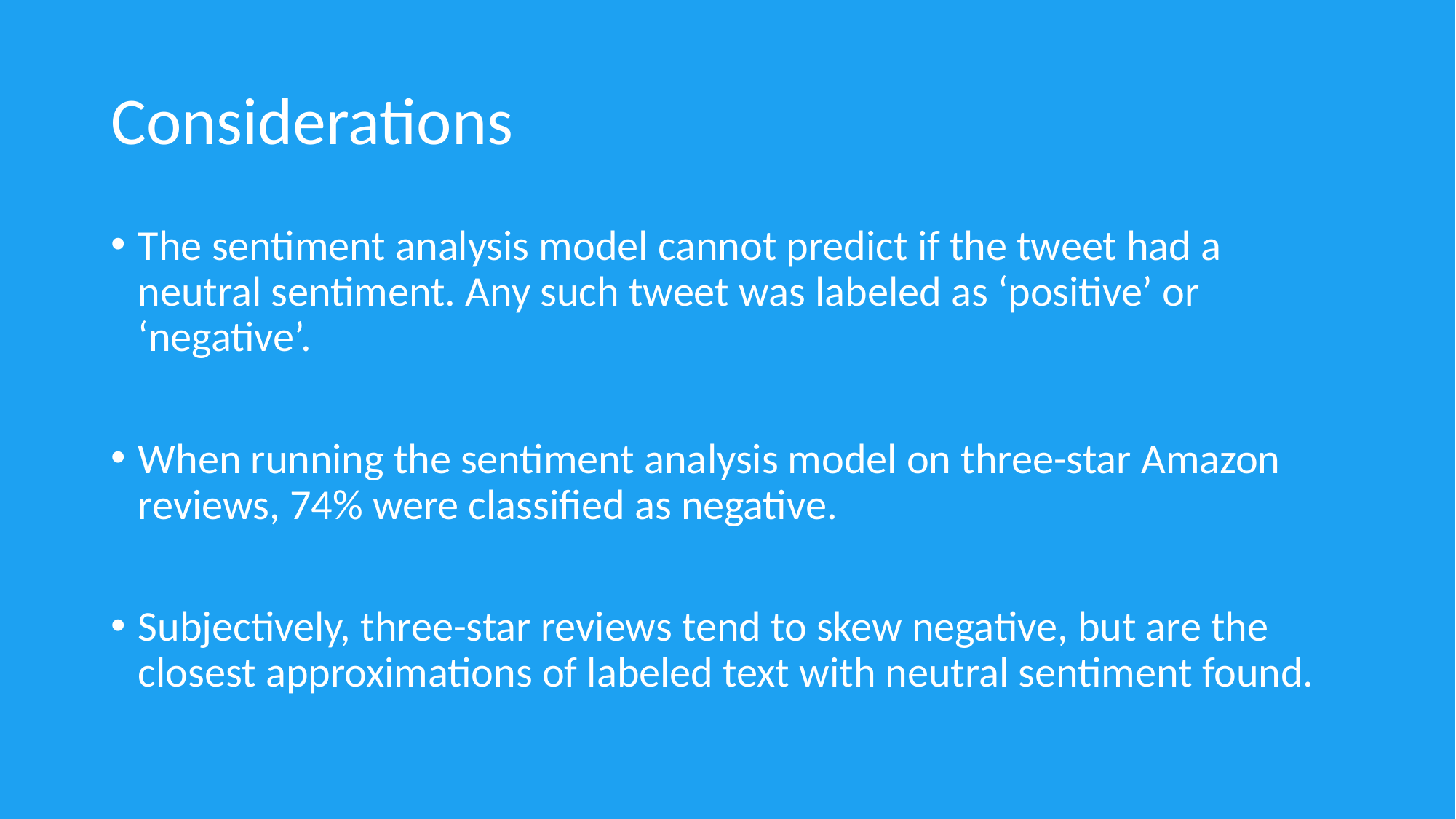

# Considerations
The sentiment analysis model cannot predict if the tweet had a neutral sentiment. Any such tweet was labeled as ‘positive’ or ‘negative’.

When running the sentiment analysis model on three-star Amazon reviews, 74% were classified as negative.

Subjectively, three-star reviews tend to skew negative, but are the closest approximations of labeled text with neutral sentiment found.